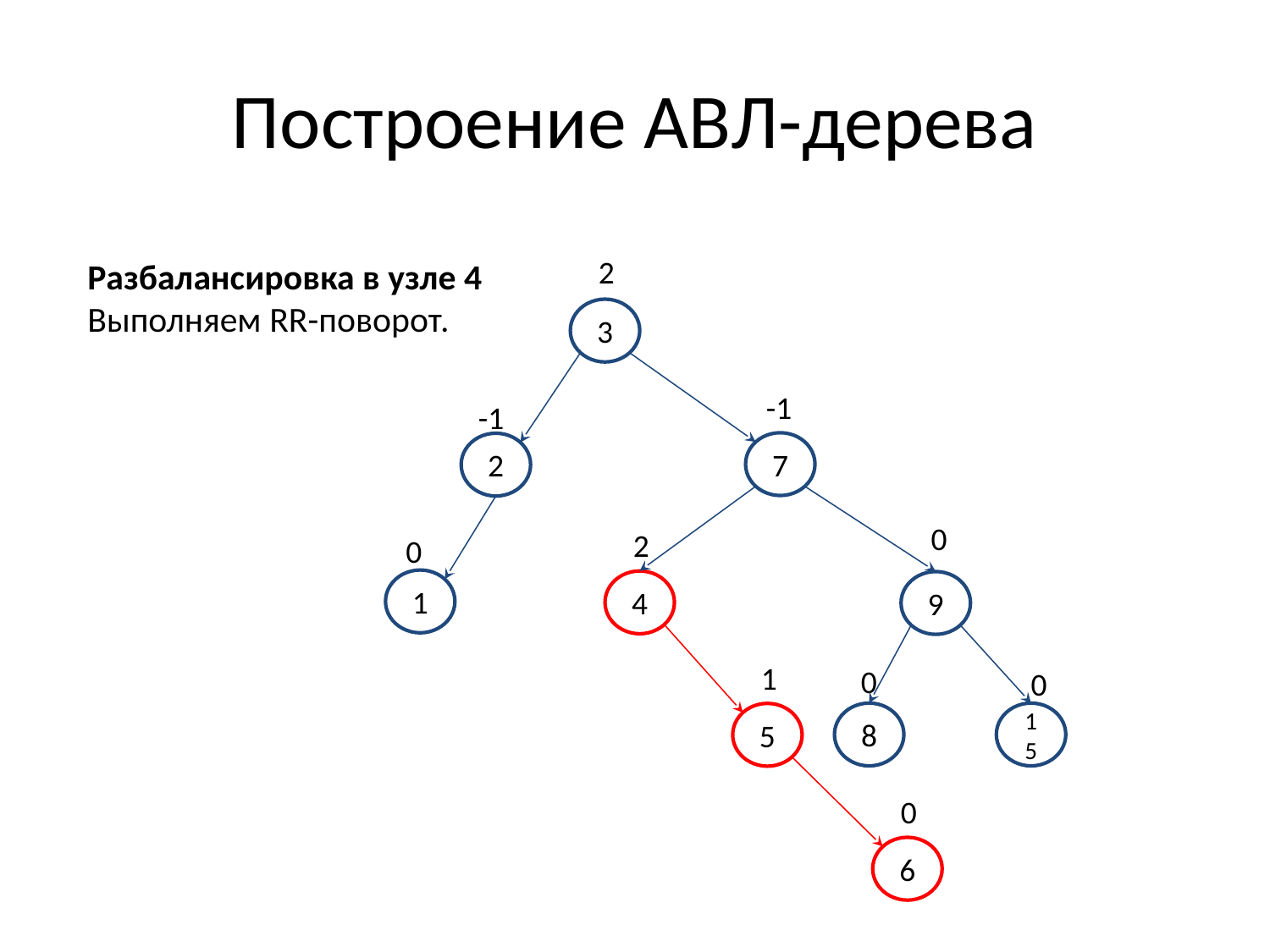

# Построение АВЛ-дерева
2
3
Разбалансировка в узле 4
Выполняем RR-поворот.
-1
7
-1
2
0
9
2
4
0
1
1
5
0
8
0
15
0
6